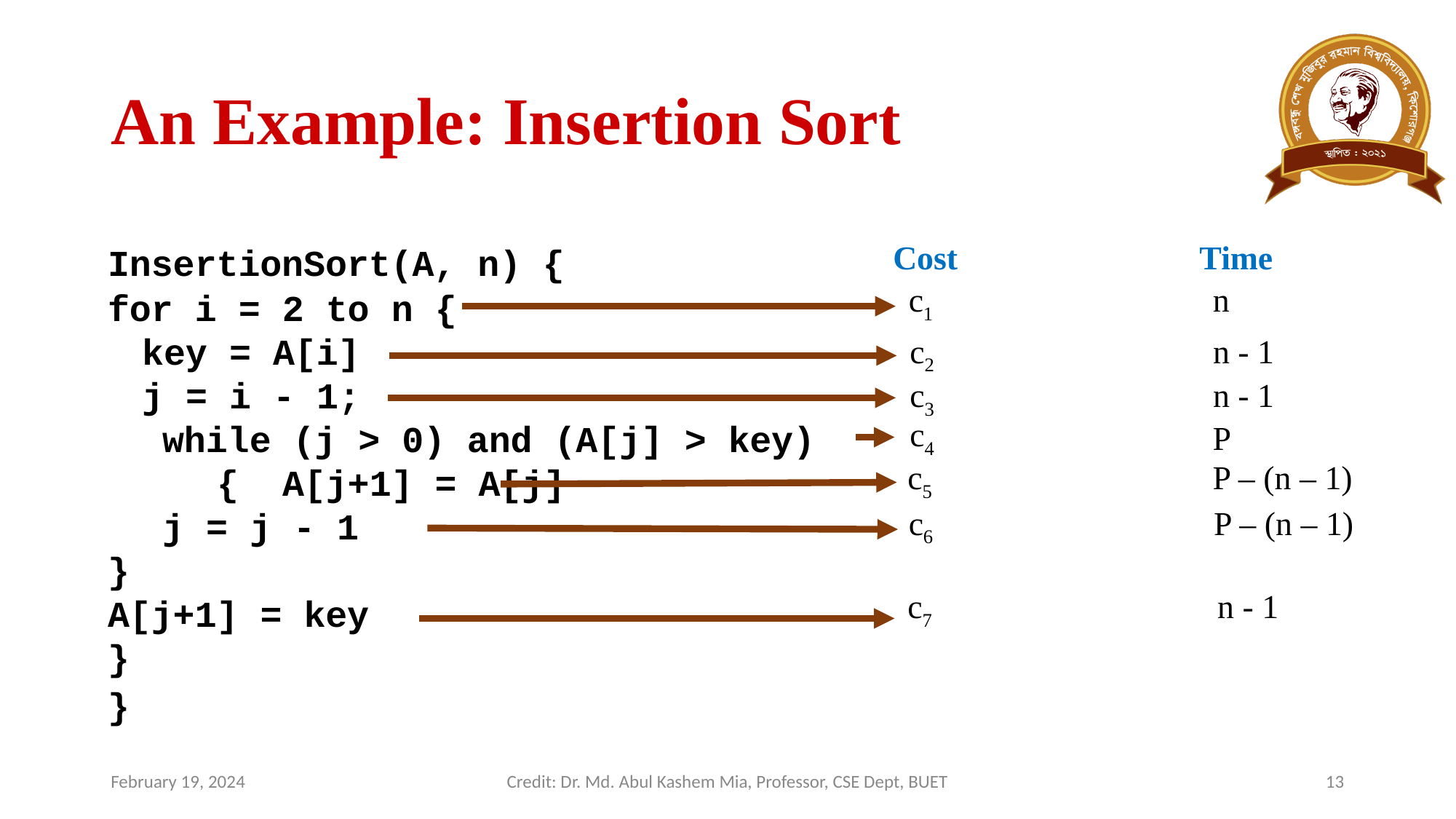

# An Example: Insertion Sort
Cost                             Time
InsertionSort(A, n) {
for i = 2 to n {
key = A[i]
j = i - 1;
while (j > 0) and (A[j] > key){  A[j+1] = A[j]
j = j - 1
}
A[j+1] = key
}
}
n
c1
c2
n - 1
c3
n - 1
c4
P
c5
P – (n – 1)
c6
P – (n – 1)
c7
n - 1
February 19, 2024
Credit: Dr. Md. Abul Kashem Mia, Professor, CSE Dept, BUET
13